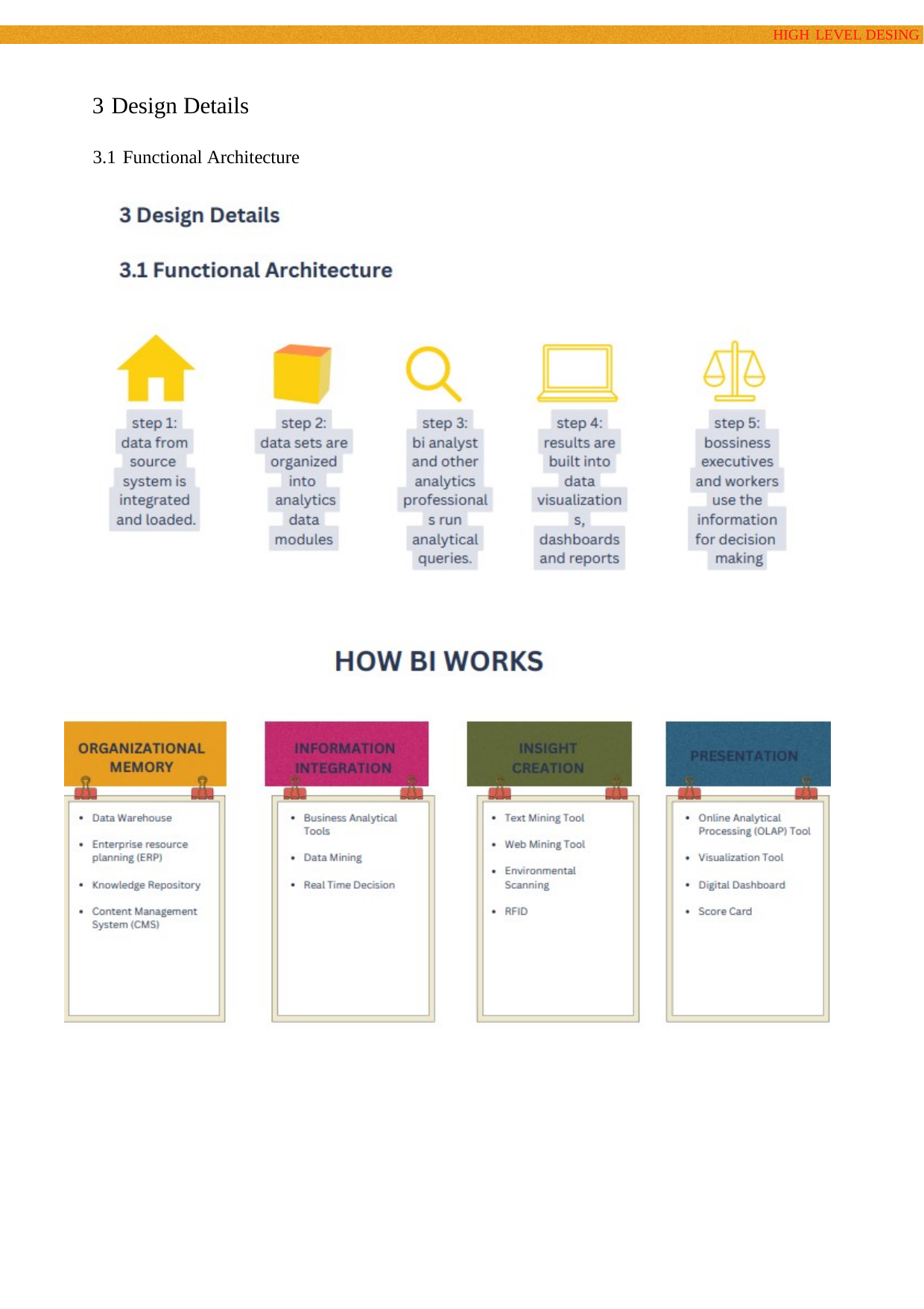

3 Design Details
3.1 Functional Architecture

HIGH LEVEL DESING